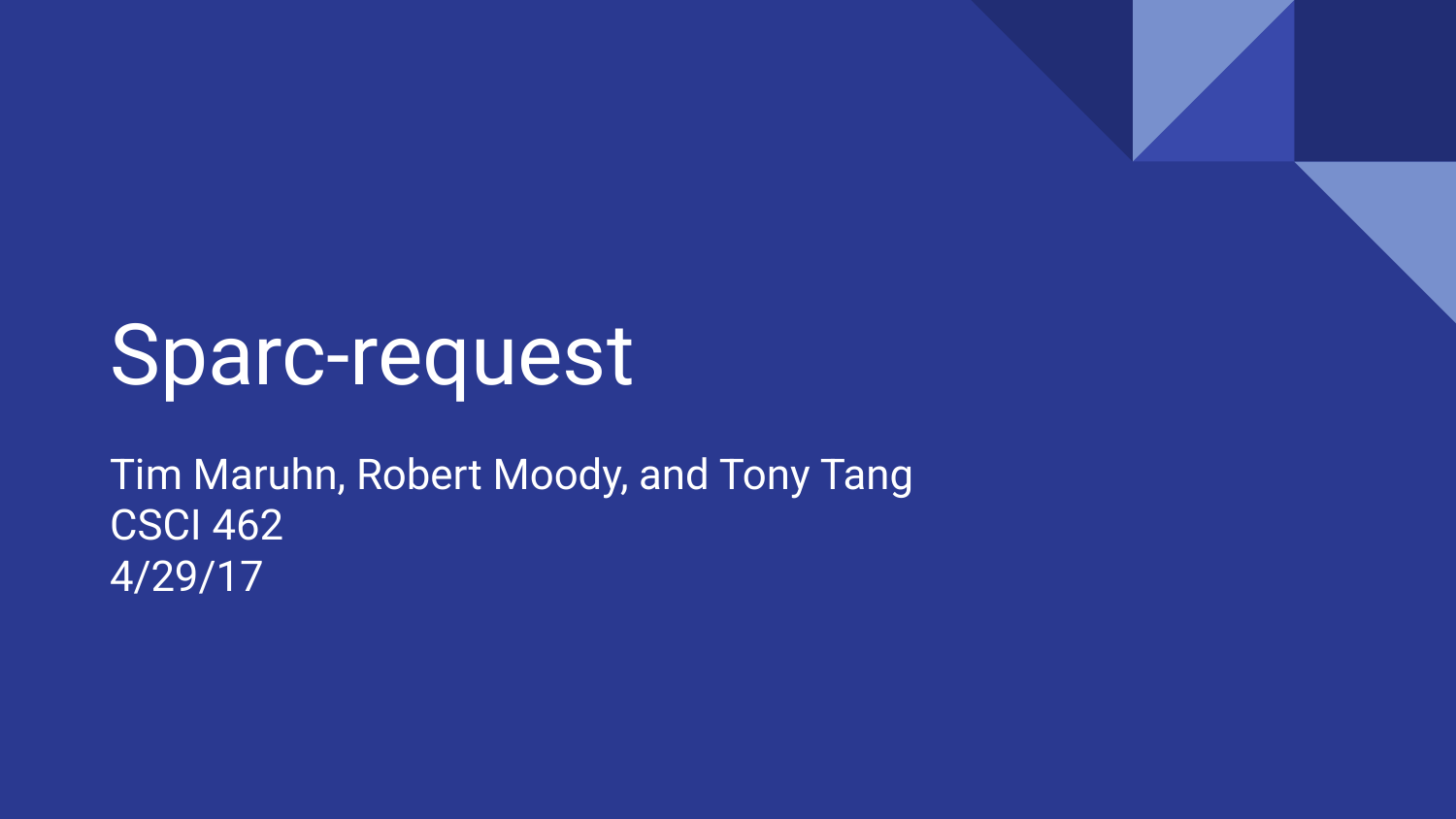

# Sparc-request
Tim Maruhn, Robert Moody, and Tony Tang
CSCI 462
4/29/17